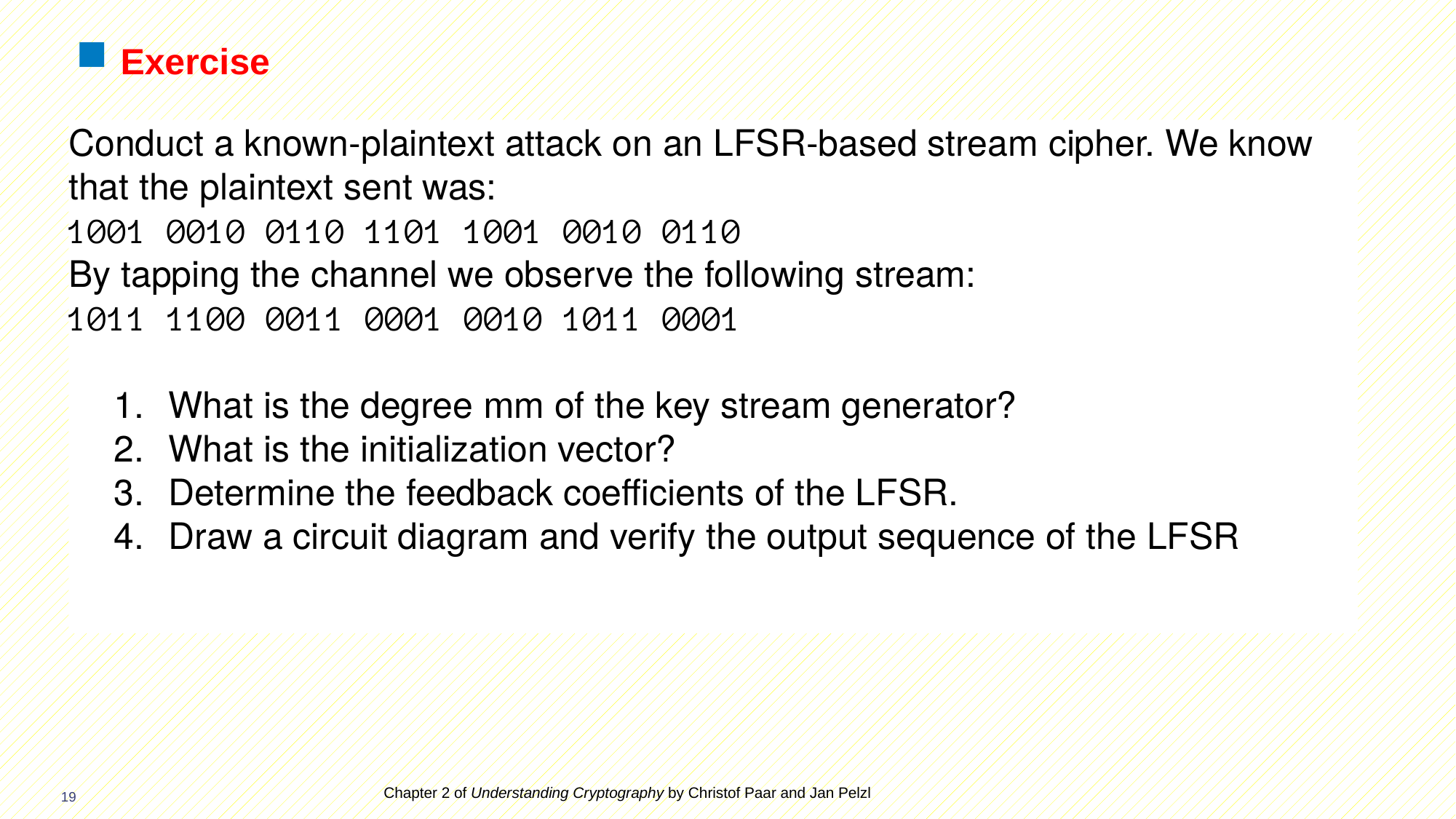

# Exercise
Conduct a known-plaintext attack on an LFSR-based stream cipher. We know that the plaintext sent was:
1001 0010 0110 1101 1001 0010 0110
By tapping the channel we observe the following stream:
1011 1100 0011 0001 0010 1011 0001

What is the degree mm of the key stream generator?
What is the initialization vector?
Determine the feedback coefficients of the LFSR.
Draw a circuit diagram and verify the output sequence of the LFSR

Chapter 2 of Understanding Cryptography by Christof Paar and Jan Pelzl
19